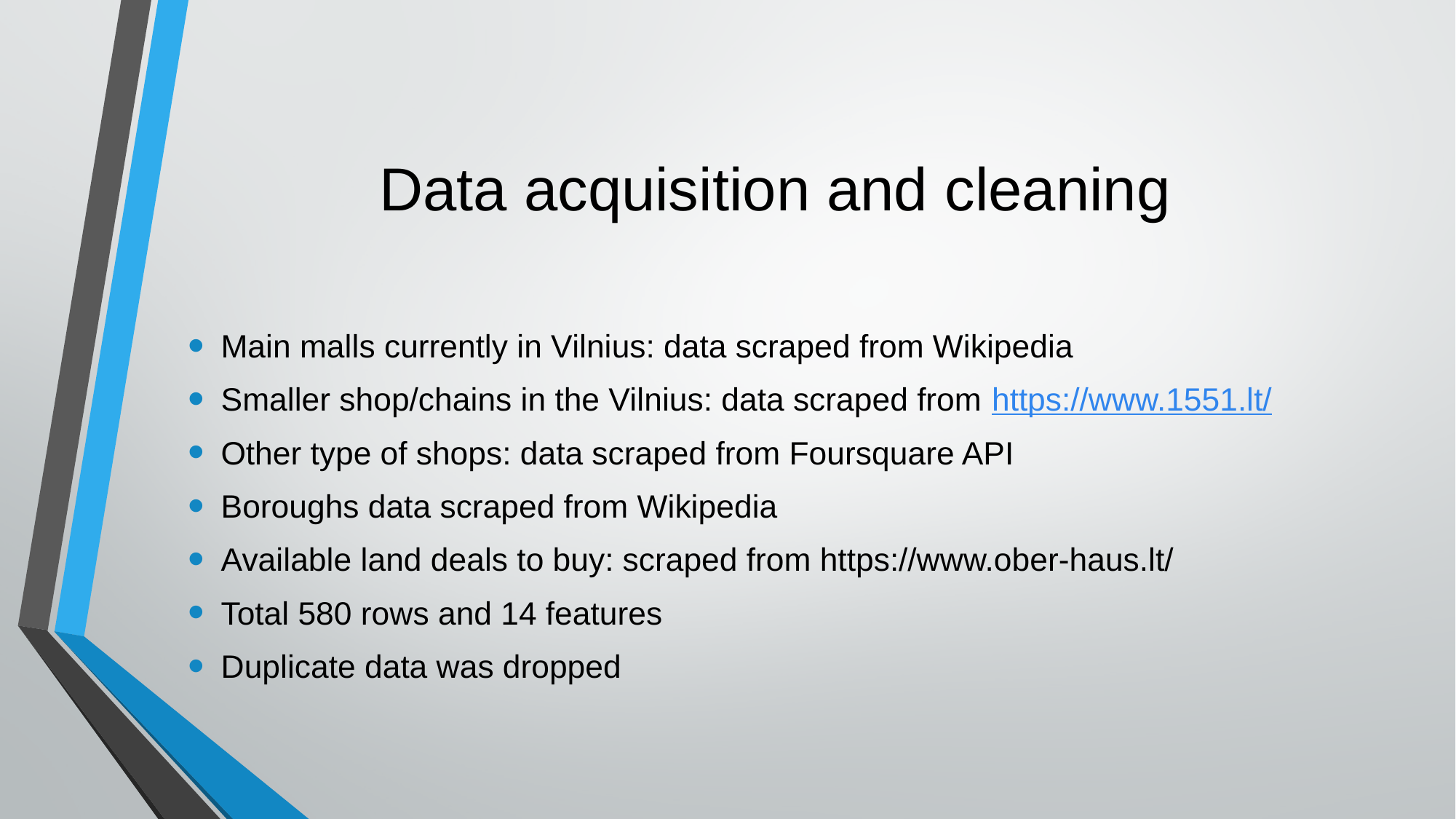

# Data acquisition and cleaning
Main malls currently in Vilnius: data scraped from Wikipedia
Smaller shop/chains in the Vilnius: data scraped from https://www.1551.lt/
Other type of shops: data scraped from Foursquare API
Boroughs data scraped from Wikipedia
Available land deals to buy: scraped from https://www.ober-haus.lt/
Total 580 rows and 14 features
Duplicate data was dropped